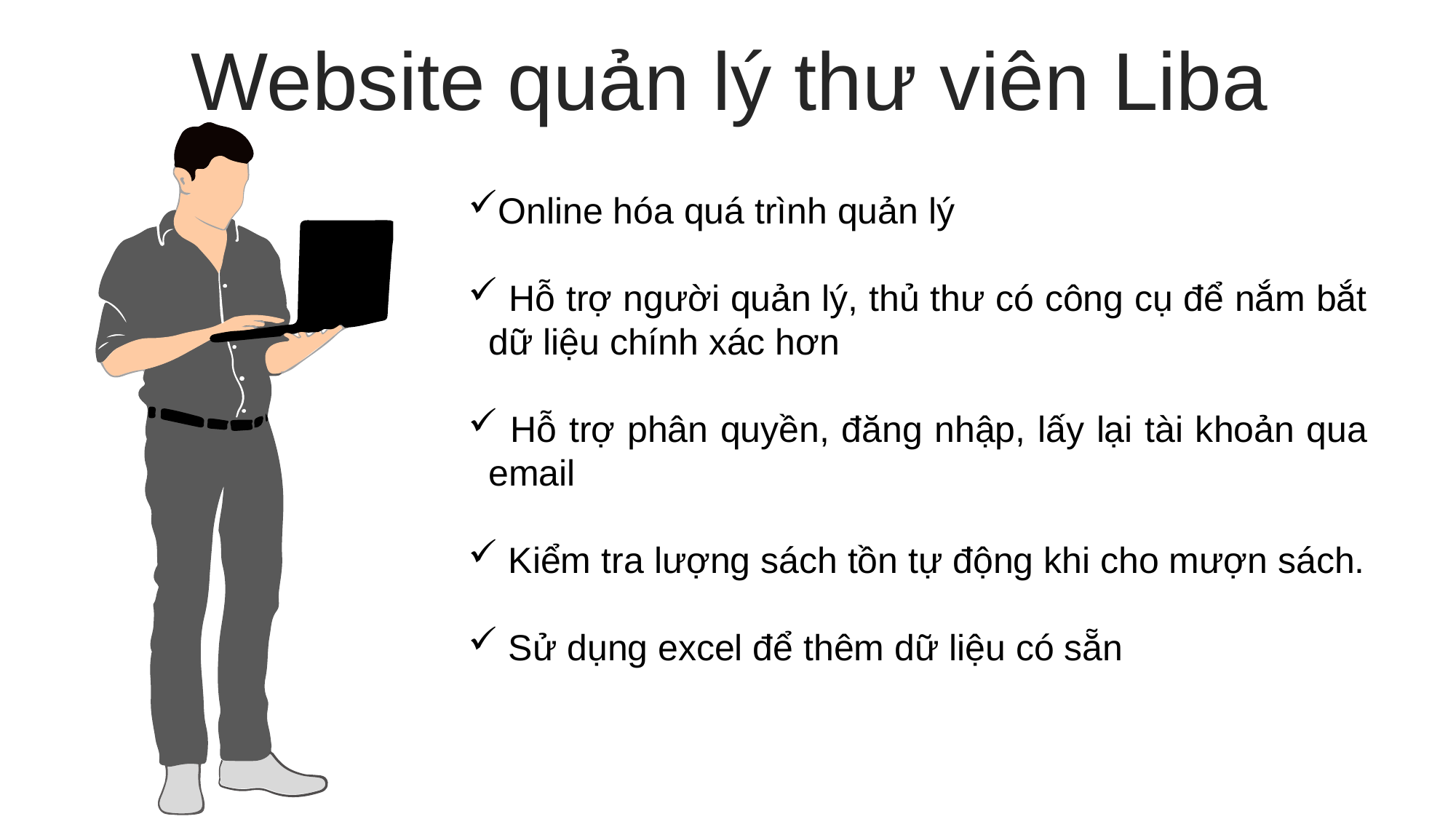

Website quản lý thư viên Liba

Online hóa quá trình quản lý

 Hỗ trợ người quản lý, thủ thư có công cụ để nắm bắt dữ liệu chính xác hơn

 Hỗ trợ phân quyền, đăng nhập, lấy lại tài khoản qua email

 Kiểm tra lượng sách tồn tự động khi cho mượn sách.

 Sử dụng excel để thêm dữ liệu có sẵn